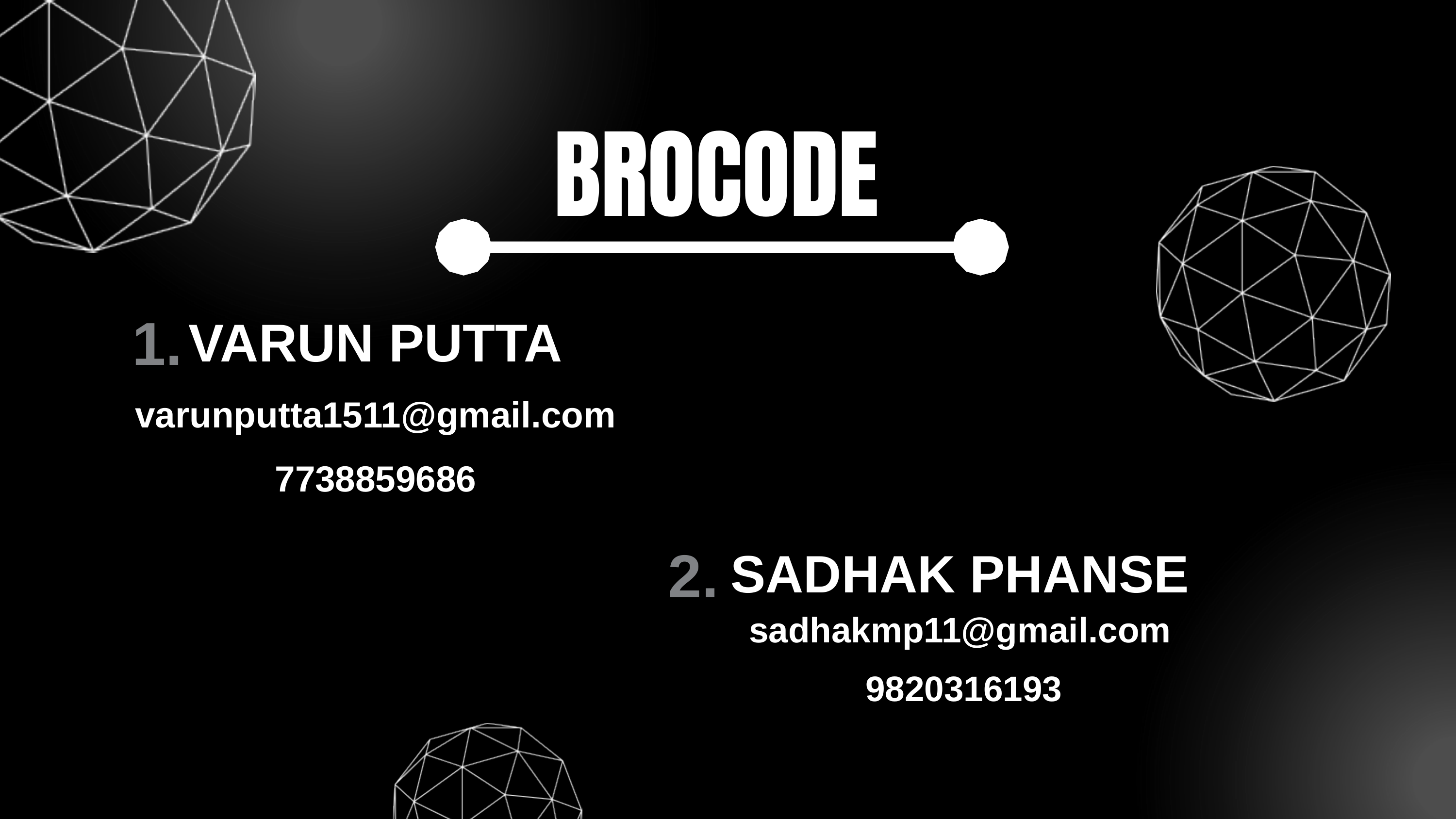

BROCODE

1.
VARUN PUTTA
varunputta1511@gmail.com
7738859686

2.
SADHAK PHANSE
sadhakmp11@gmail.com
9820316193